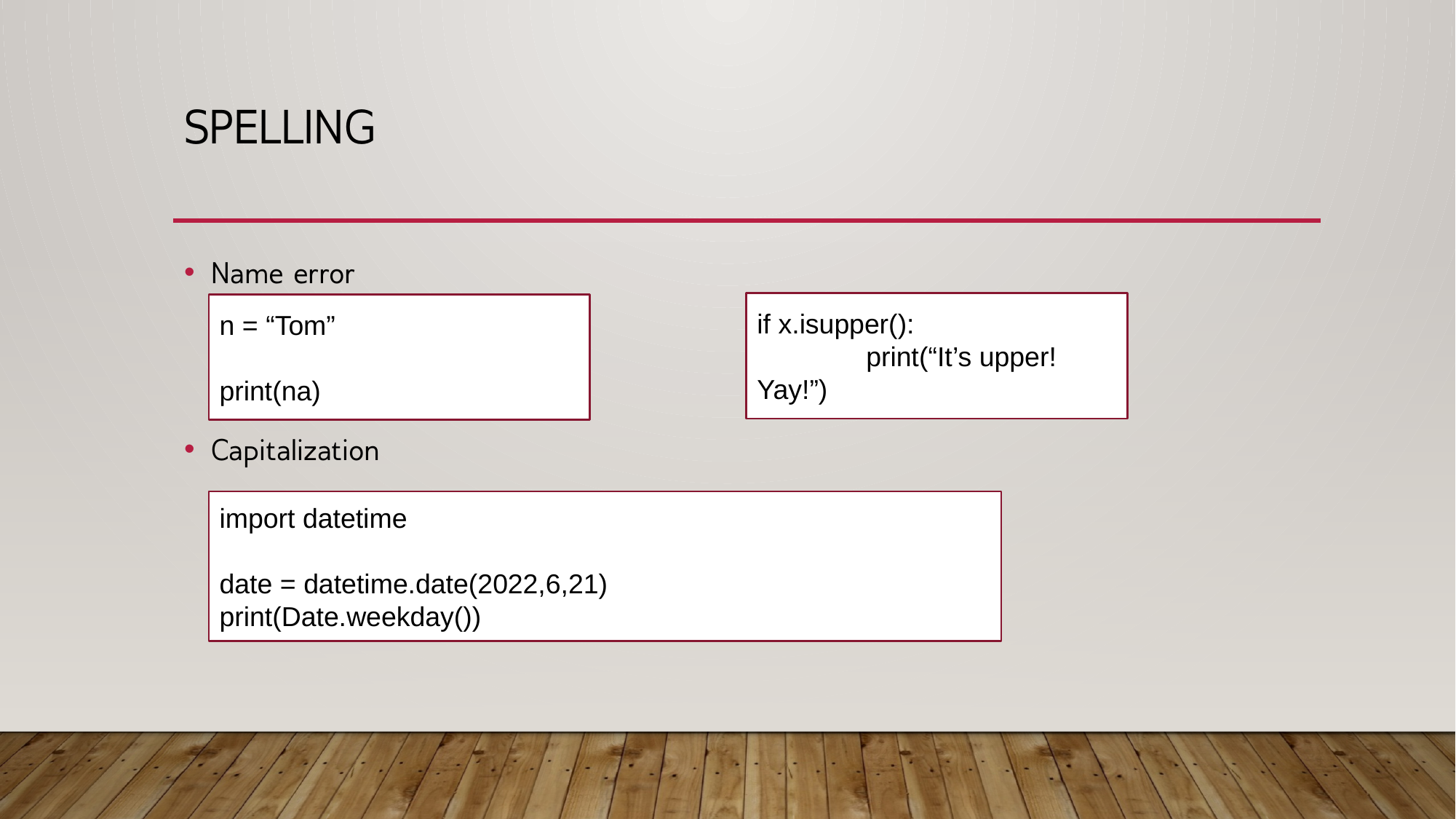

# spelling
Name error

Capitalization
if x.isupper():
	print(“It’s upper! Yay!”)
n = “Tom”

print(na)
import datetime

date = datetime.date(2022,6,21)
print(Date.weekday())